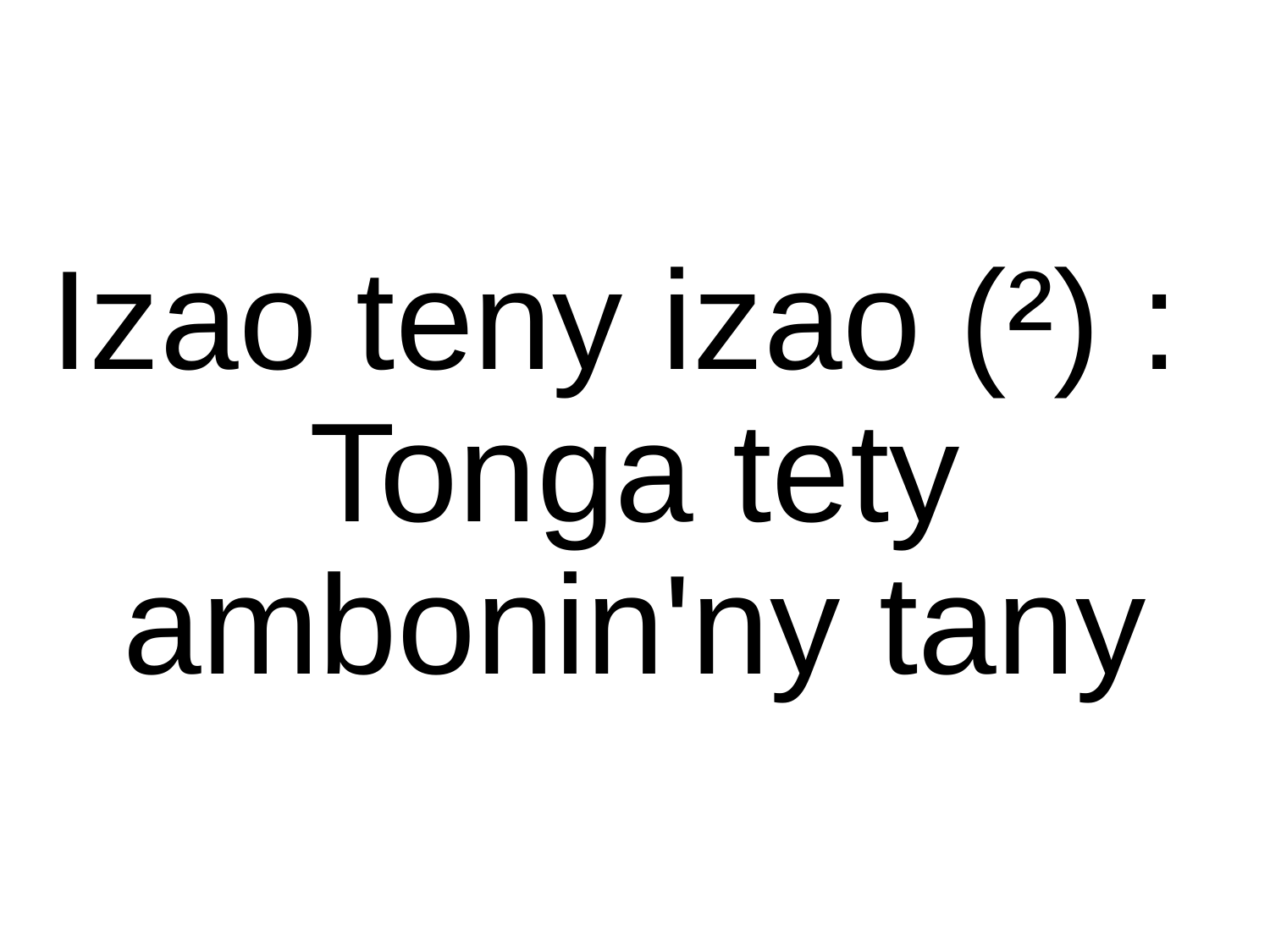

Izao teny izao (²) :
Tonga tety ambonin'ny tany